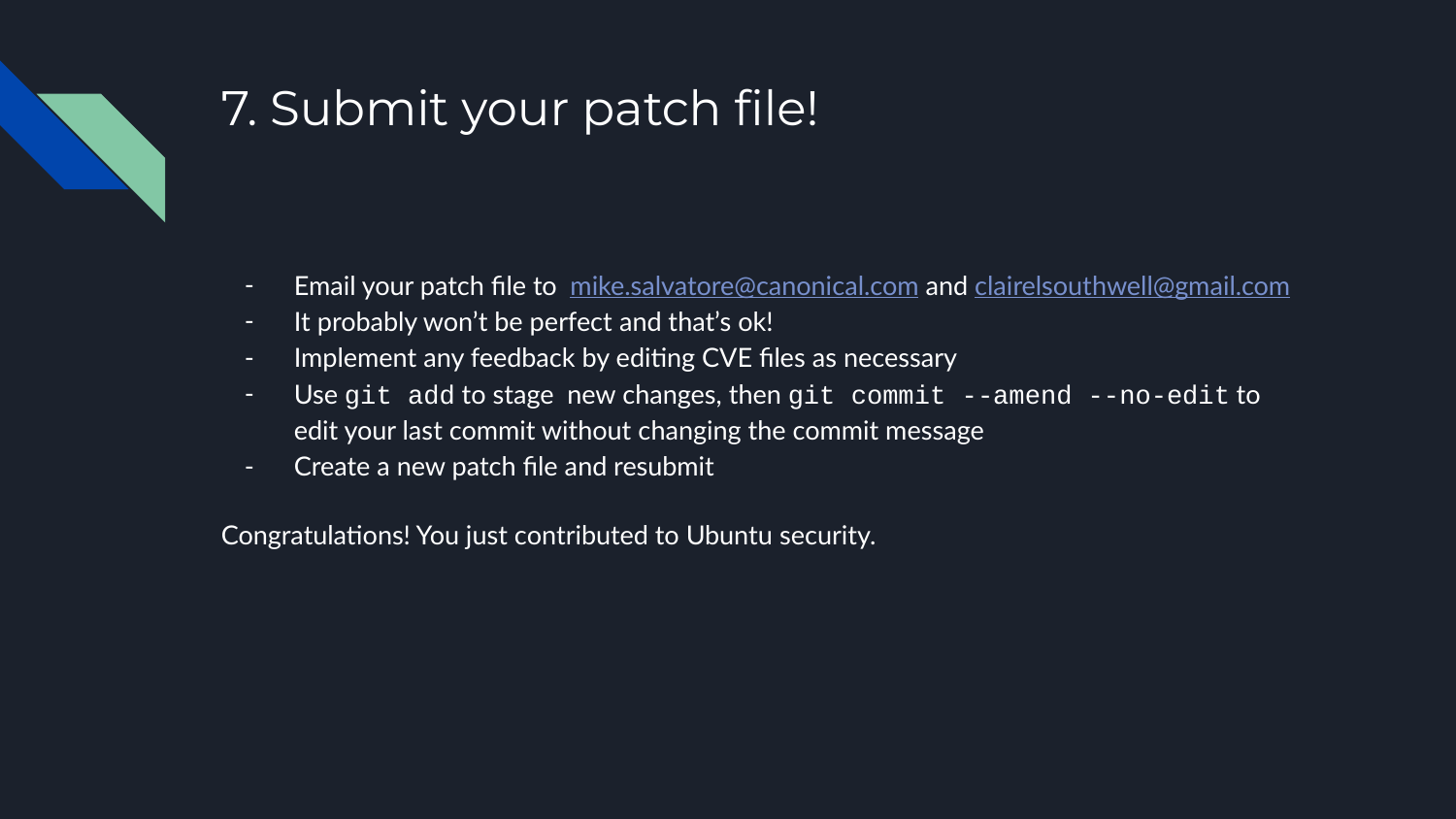

# 7. Submit your patch file!
Email your patch file to  mike.salvatore@canonical.com and clairelsouthwell@gmail.com
It probably won’t be perfect and that’s ok!
Implement any feedback by editing CVE files as necessary
Use git add to stage  new changes, then git commit --amend --no-edit to  edit your last commit without changing the commit message
Create a new patch file and resubmit
Congratulations! You just contributed to Ubuntu security.